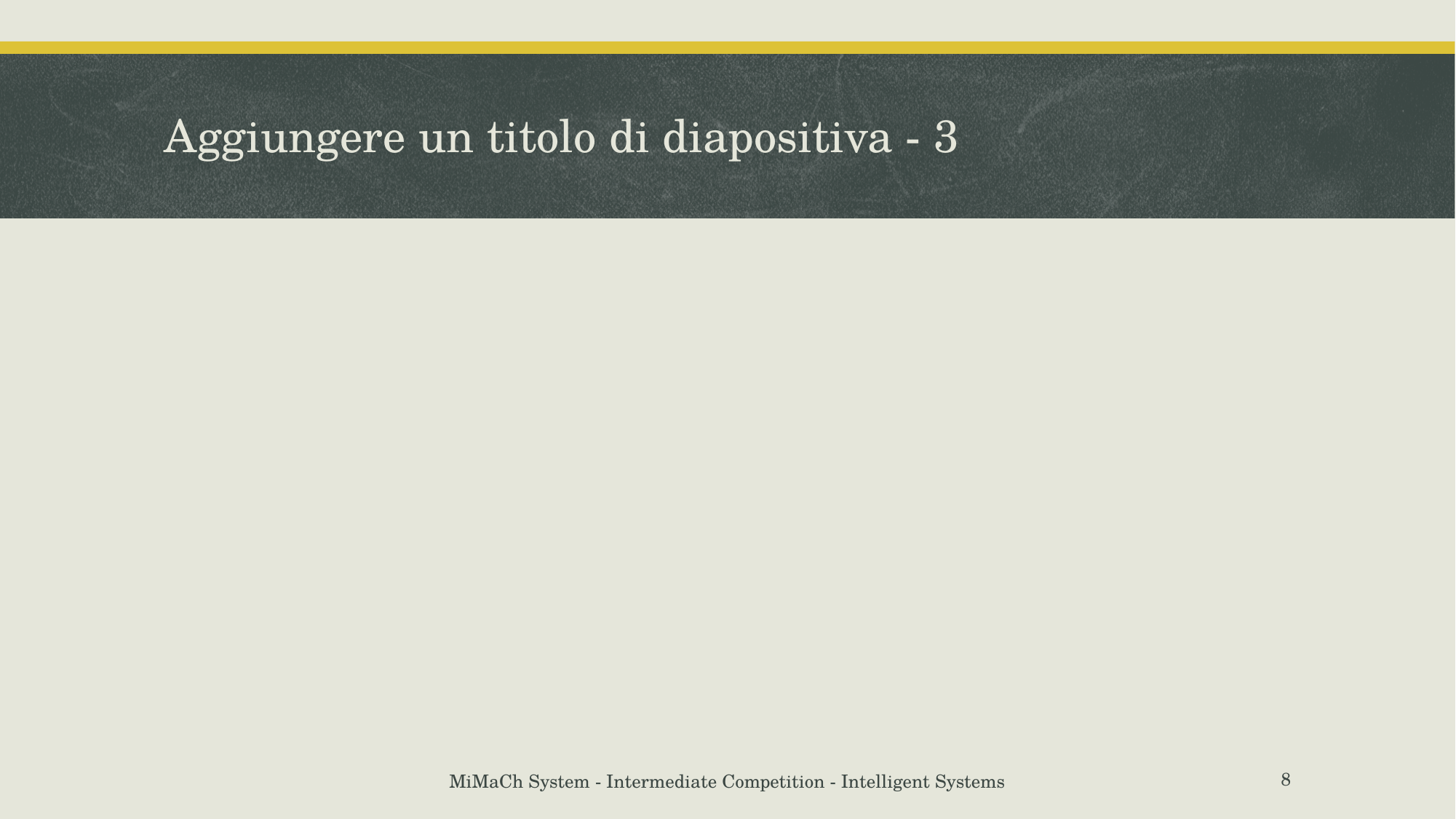

# Aggiungere un titolo di diapositiva - 3
MiMaCh System - Intermediate Competition - Intelligent Systems
8